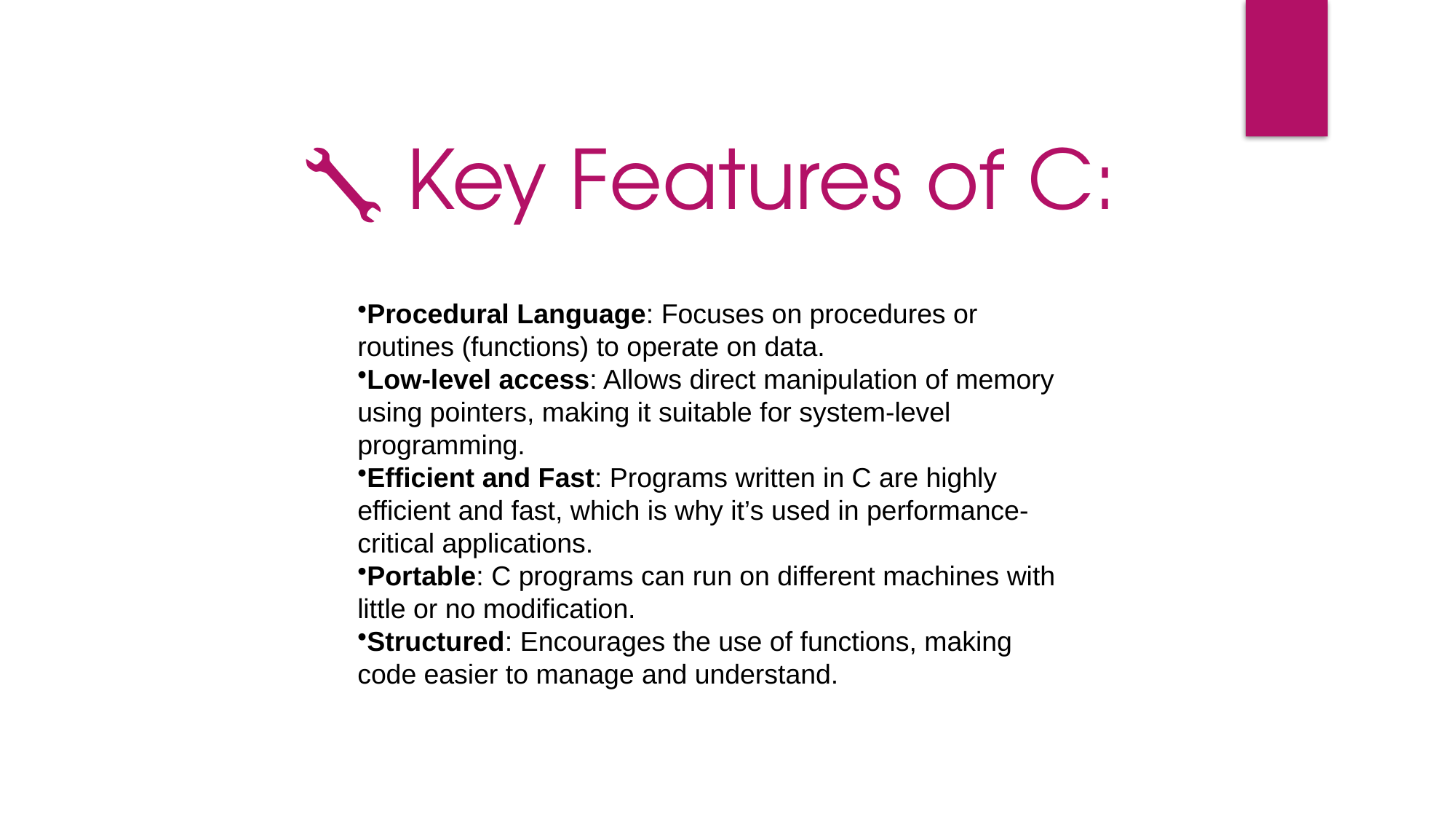

🔧 Key Features of C:
Procedural Language: Focuses on procedures or routines (functions) to operate on data.
Low-level access: Allows direct manipulation of memory using pointers, making it suitable for system-level programming.
Efficient and Fast: Programs written in C are highly efficient and fast, which is why it’s used in performance-critical applications.
Portable: C programs can run on different machines with little or no modification.
Structured: Encourages the use of functions, making code easier to manage and understand.